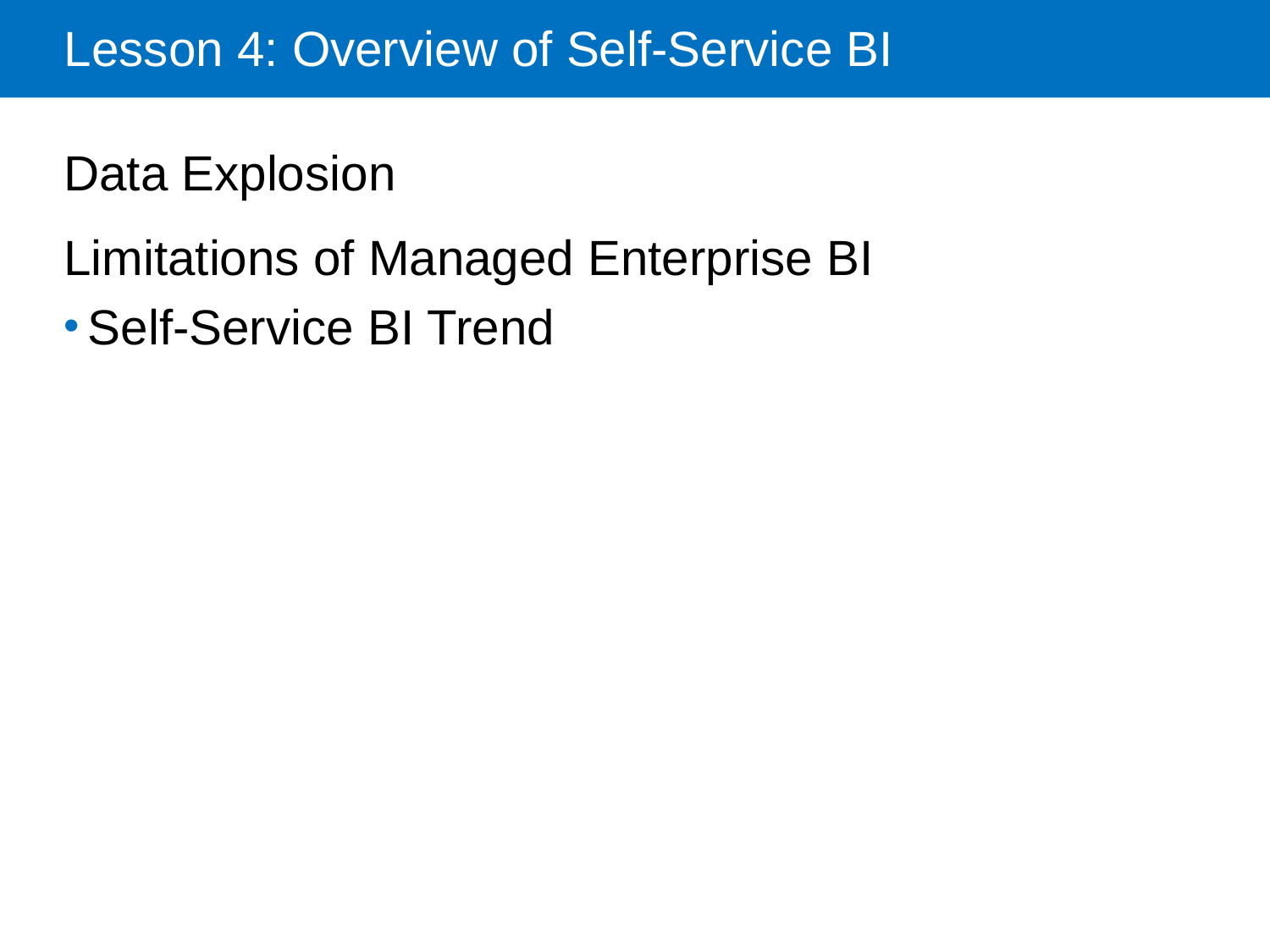

# Lesson 4: Overview of Self-Service BI
Data Explosion
Limitations of Managed Enterprise BI
Self-Service BI Trend